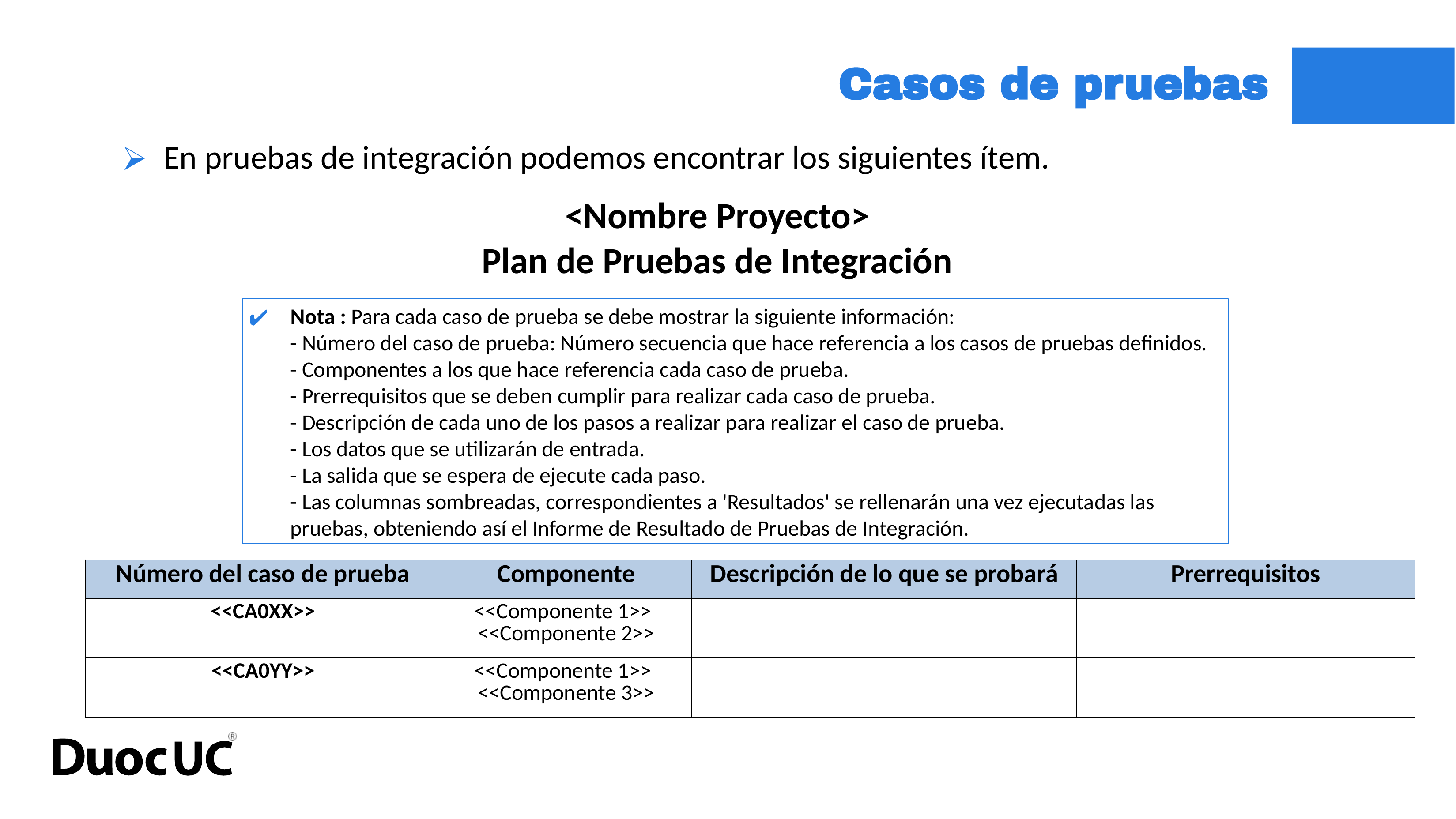

Casos de pruebas
En pruebas de integración podemos encontrar los siguientes ítem.
| <Nombre Proyecto> |  |  |  |  |  |
| --- | --- | --- | --- | --- | --- |
| Plan de Pruebas de Integración |  |  |  |  |  |
Nota : Para cada caso de prueba se debe mostrar la siguiente información:
- Número del caso de prueba: Número secuencia que hace referencia a los casos de pruebas definidos.
- Componentes a los que hace referencia cada caso de prueba.
- Prerrequisitos que se deben cumplir para realizar cada caso de prueba.
- Descripción de cada uno de los pasos a realizar para realizar el caso de prueba.
- Los datos que se utilizarán de entrada.
- La salida que se espera de ejecute cada paso.
- Las columnas sombreadas, correspondientes a 'Resultados' se rellenarán una vez ejecutadas las pruebas, obteniendo así el Informe de Resultado de Pruebas de Integración.
| Número del caso de prueba | Componente | Descripción de lo que se probará | Prerrequisitos |
| --- | --- | --- | --- |
| <<CA0XX>> | <<Componente 1>>-<<Componente 2>> |  |  |
| <<CA0YY>> | <<Componente 1>>-<<Componente 3>> |  |  |